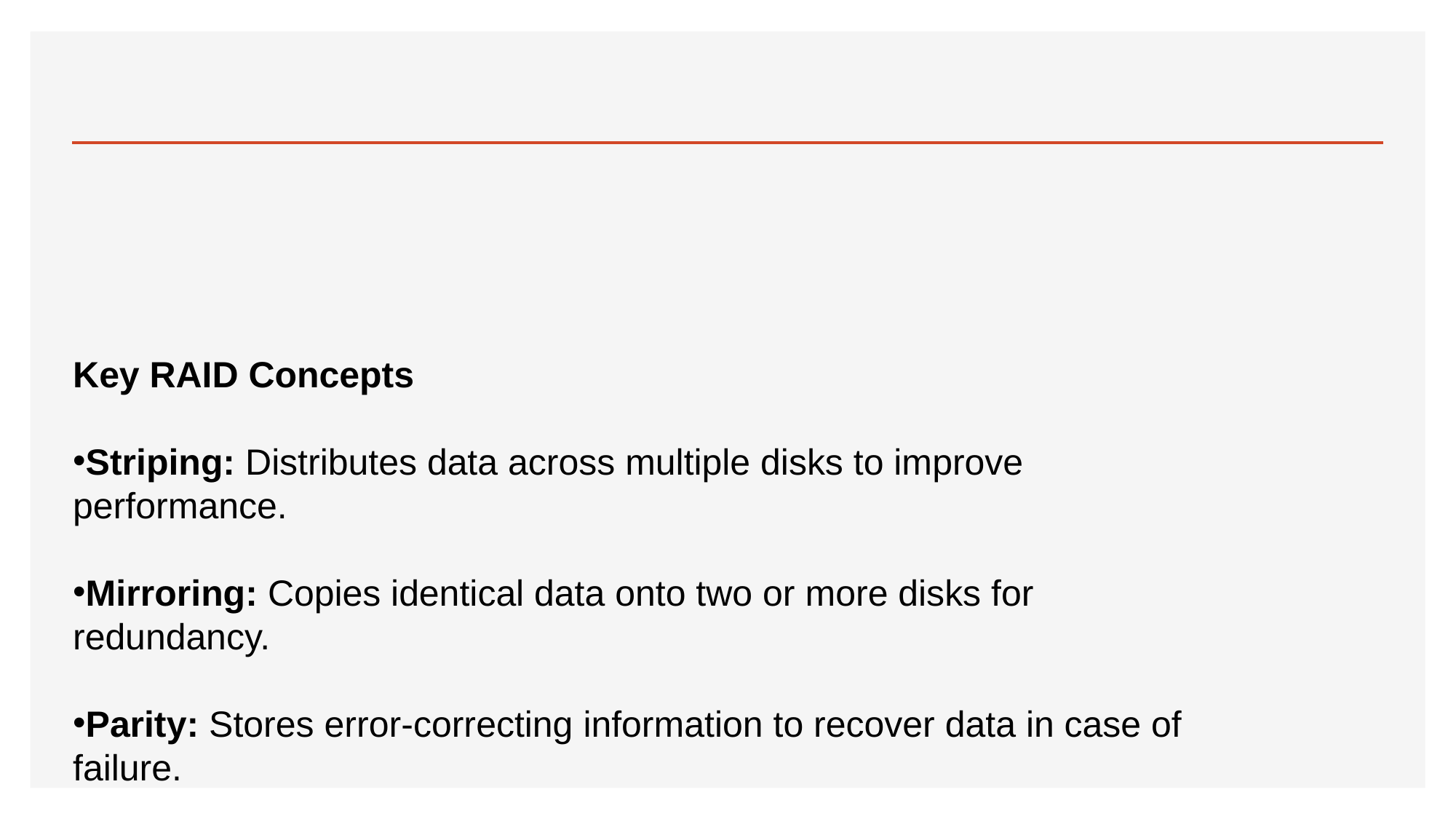

#
Key RAID Concepts

Striping: Distributes data across multiple disks to improve performance.

Mirroring: Copies identical data onto two or more disks for redundancy.

Parity: Stores error-correcting information to recover data in case of failure.